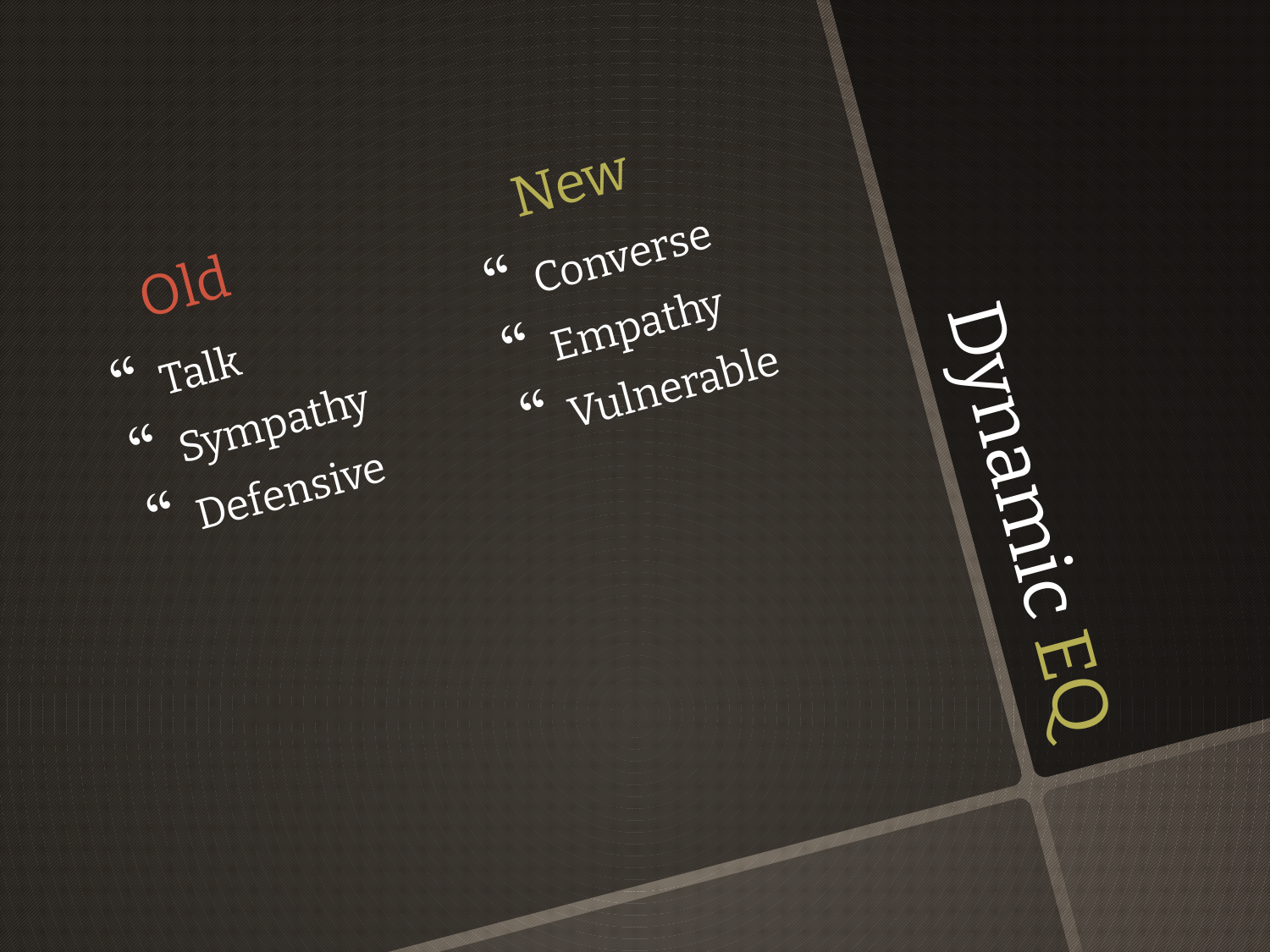

New
Old
Converse
Empathy
Vulnerable

Talk
Sympathy
Defensive

# Dynamic EQ